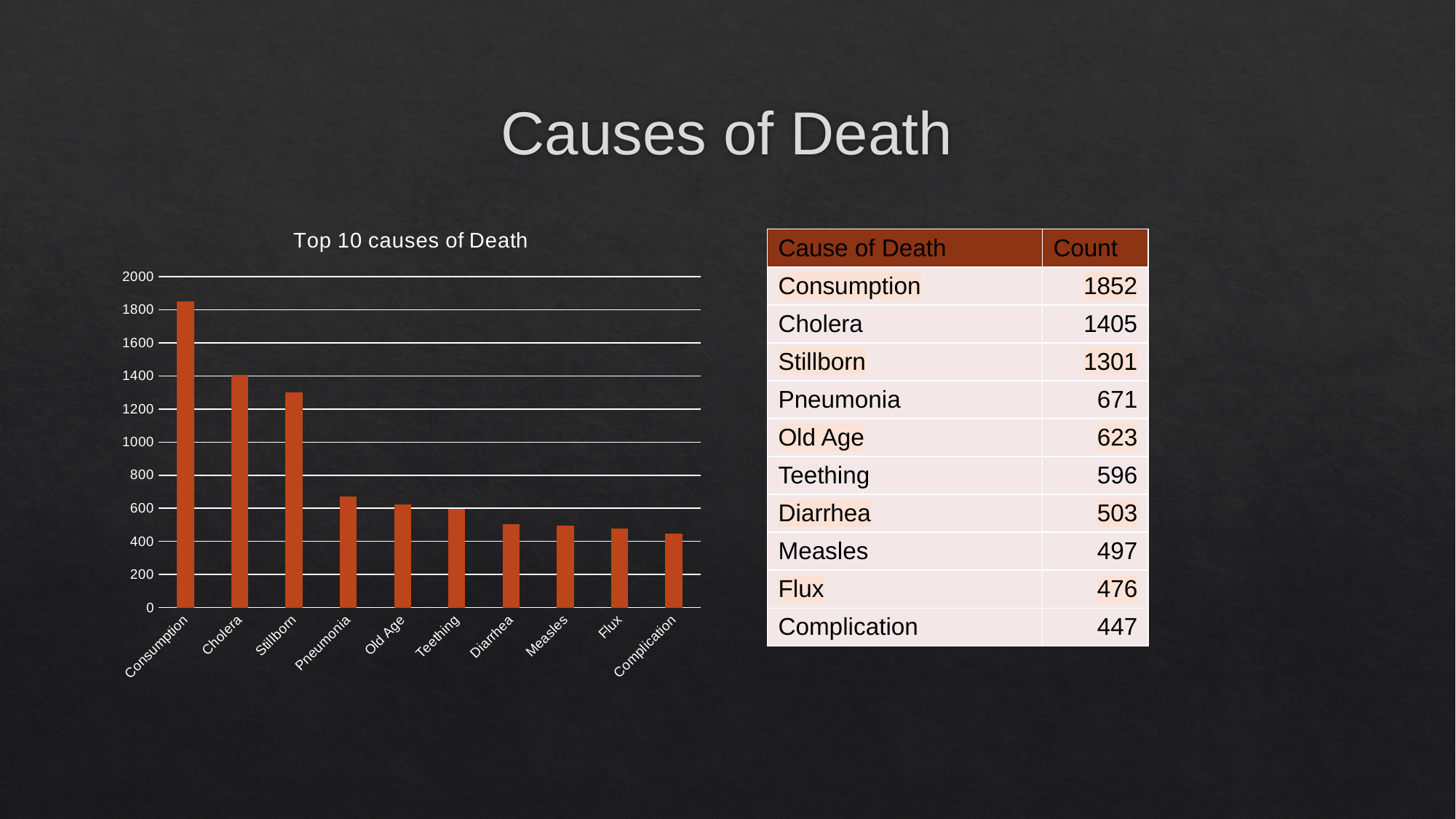

# Causes of Death

### Chart: Top 10 causes of Death

| Category | Count |
|---|---|
| Consumption | 1852.0 |
| Cholera | 1405.0 |
| Stillborn | 1301.0 |
| Pneumonia | 671.0 |
| Old Age | 623.0 |
| Teething | 596.0 |
| Diarrhea | 503.0 |
| Measles | 497.0 |
| Flux | 476.0 |
| Complication | 447.0 |
| Cause of Death | Count |
| --- | --- |
| Consumption | 1852 |
| Cholera | 1405 |
| Stillborn | 1301 |
| Pneumonia | 671 |
| Old Age | 623 |
| Teething | 596 |
| Diarrhea | 503 |
| Measles | 497 |
| Flux | 476 |
| Complication | 447 |